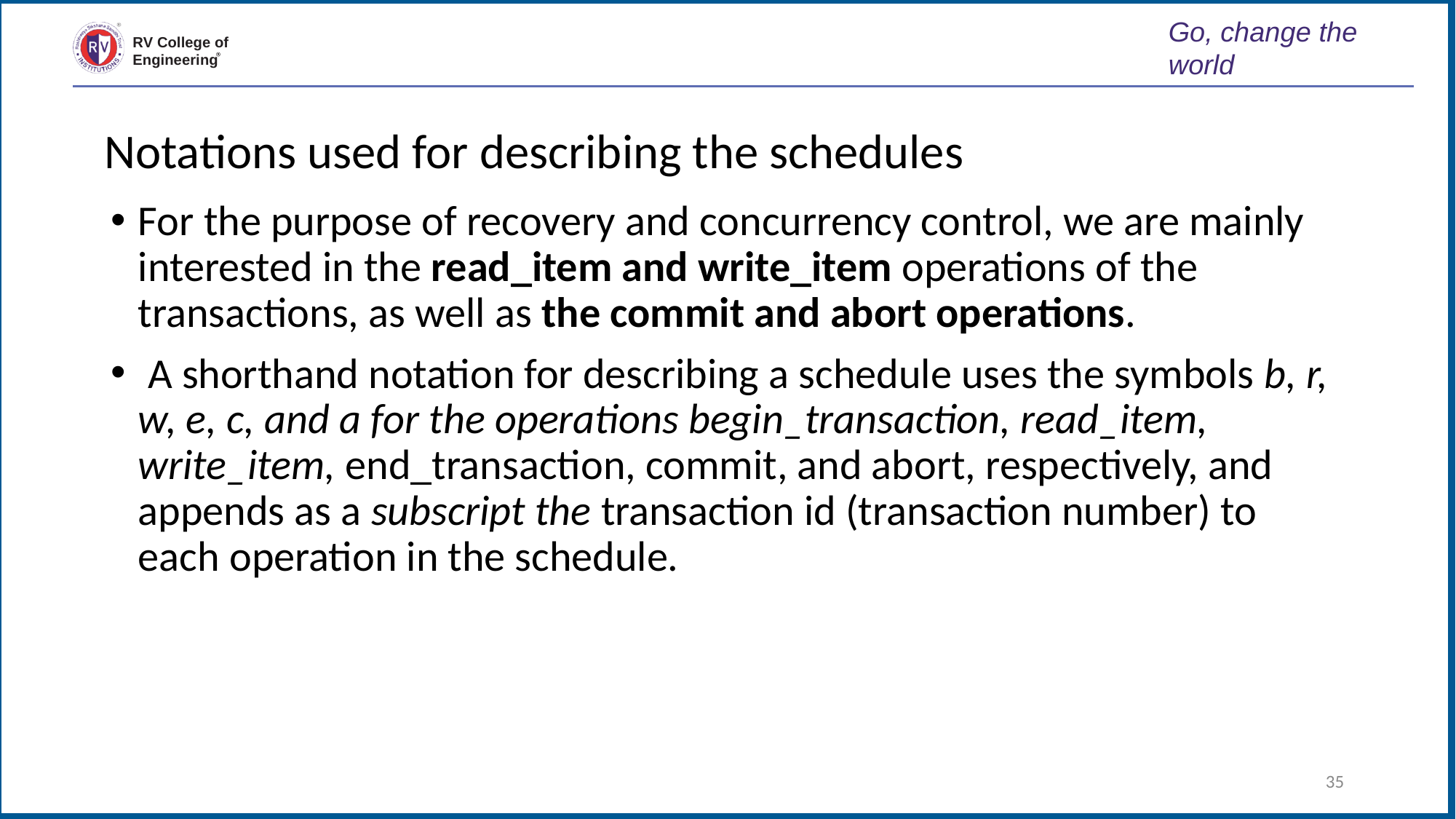

Go, change the world

RV College of
Engineering
#

Notations used for describing the schedules
For the purpose of recovery and concurrency control, we are mainly interested in the read_item and write_item operations of the transactions, as well as the commit and abort operations.
 A shorthand notation for describing a schedule uses the symbols b, r, w, e, c, and a for the operations begin_transaction, read_item, write_item, end_transaction, commit, and abort, respectively, and appends as a subscript the transaction id (transaction number) to each operation in the schedule.

35